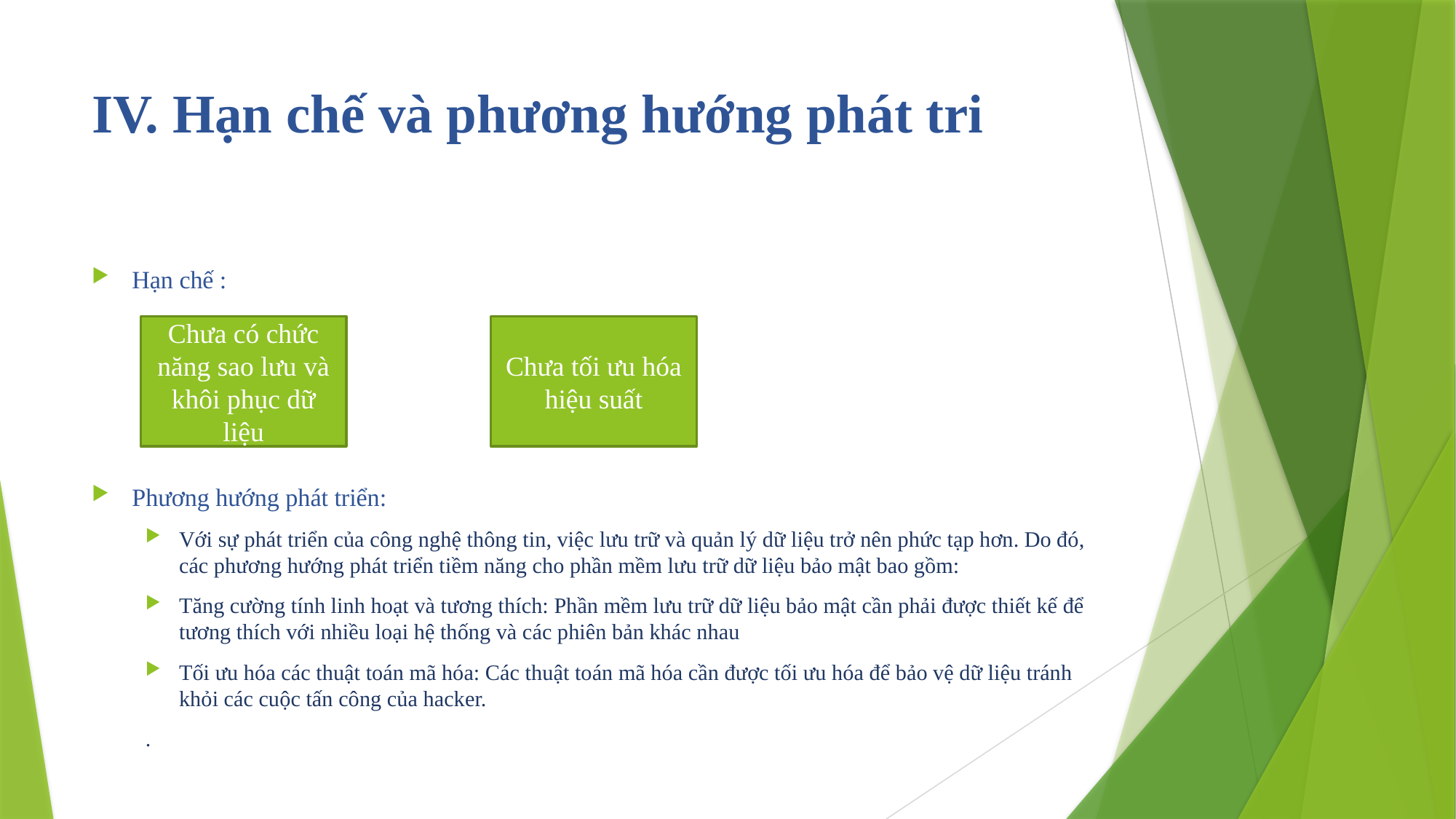

# IV. Hạn chế và phương hướng phát tri
Hạn chế :

Phương hướng phát triển:
Với sự phát triển của công nghệ thông tin, việc lưu trữ và quản lý dữ liệu trở nên phức tạp hơn. Do đó, các phương hướng phát triển tiềm năng cho phần mềm lưu trữ dữ liệu bảo mật bao gồm:
Tăng cường tính linh hoạt và tương thích: Phần mềm lưu trữ dữ liệu bảo mật cần phải được thiết kế để tương thích với nhiều loại hệ thống và các phiên bản khác nhau
Tối ưu hóa các thuật toán mã hóa: Các thuật toán mã hóa cần được tối ưu hóa để bảo vệ dữ liệu tránh khỏi các cuộc tấn công của hacker.
.
Chưa có chức năng sao lưu và khôi phục dữ liệu
Chưa tối ưu hóa hiệu suất